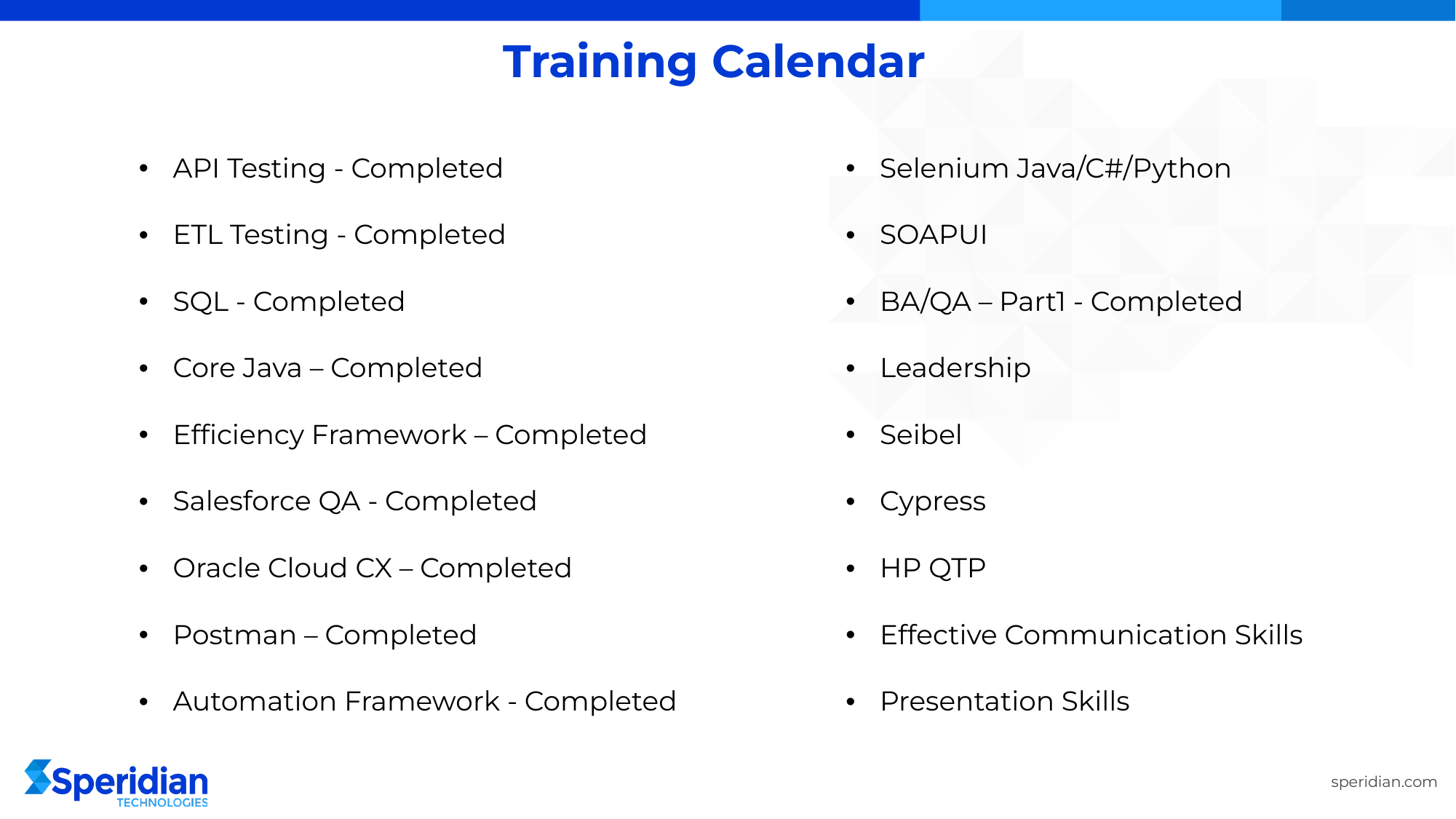

# Training Calendar
| API Testing - Completed ETL Testing - Completed SQL - Completed Core Java – Completed Efficiency Framework – Completed Salesforce QA - Completed Oracle Cloud CX – Completed Postman – Completed Automation Framework - Completed | Selenium Java/C#/Python SOAPUI BA/QA – Part1 - Completed Leadership Seibel Cypress HP QTP Effective Communication Skills Presentation Skills |
| --- | --- |
speridian.com